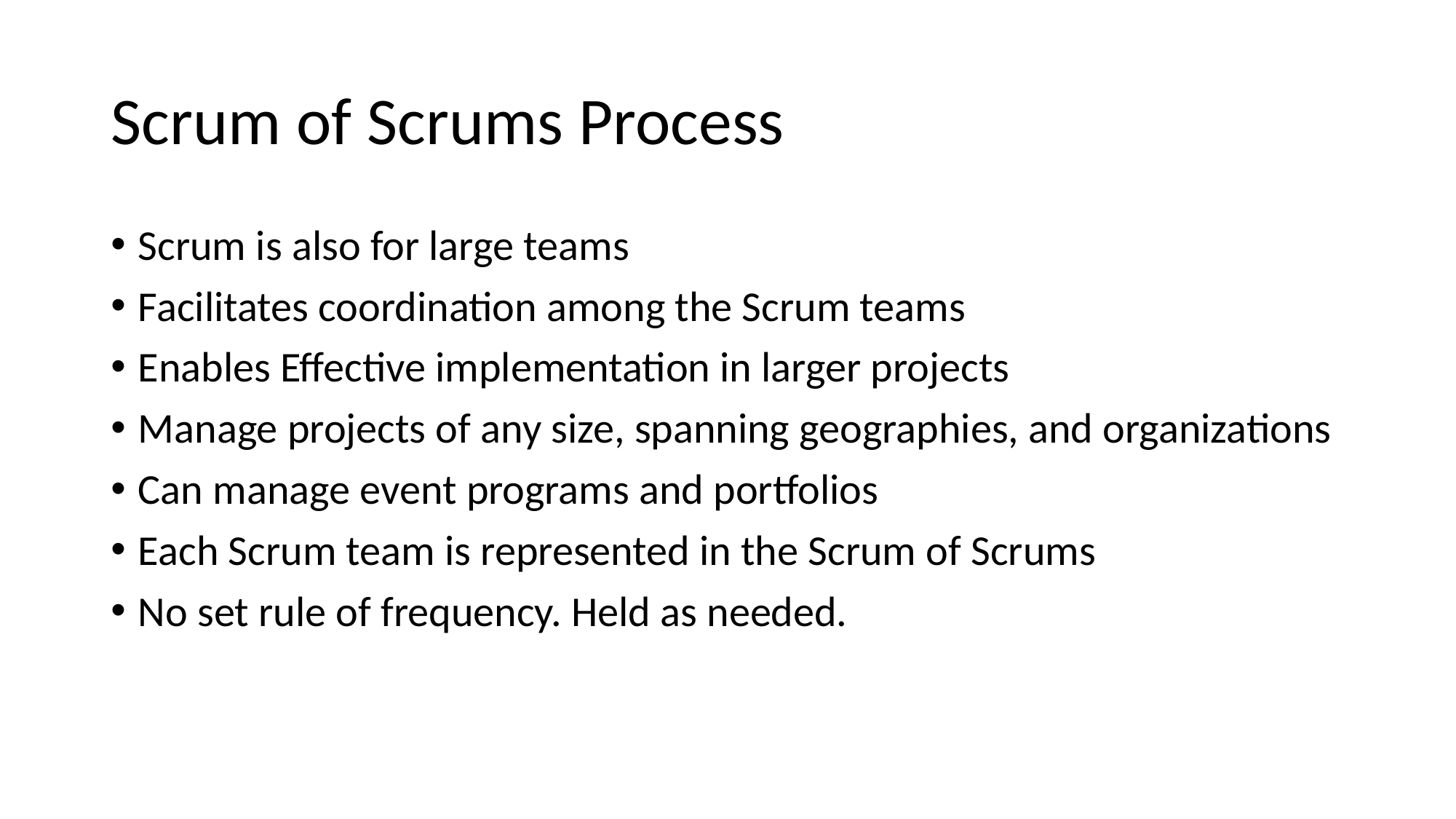

# Scrum of Scrums Process
Scrum is also for large teams
Facilitates coordination among the Scrum teams
Enables Effective implementation in larger projects
Manage projects of any size, spanning geographies, and organizations
Can manage event programs and portfolios
Each Scrum team is represented in the Scrum of Scrums
No set rule of frequency. Held as needed.